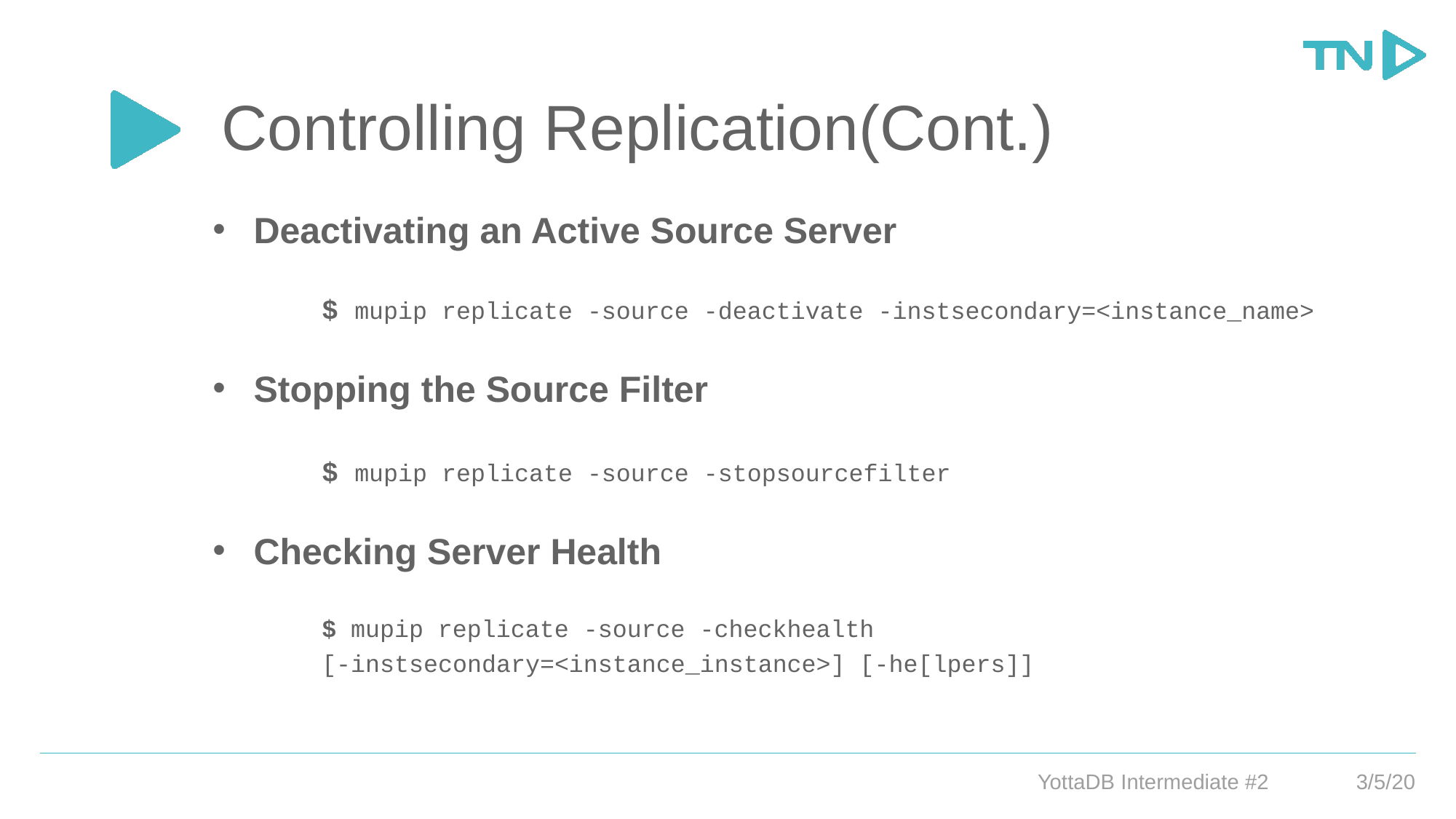

# Controlling Replication(Cont.)
Deactivating an Active Source Server

	$ mupip replicate -source -deactivate -instsecondary=<instance_name>

Stopping the Source Filter

	$ mupip replicate -source -stopsourcefilter

Checking Server Health

	$ mupip replicate -source -checkhealth
	[-instsecondary=<instance_instance>] [-he[lpers]]
YottaDB Intermediate #2
3/5/20